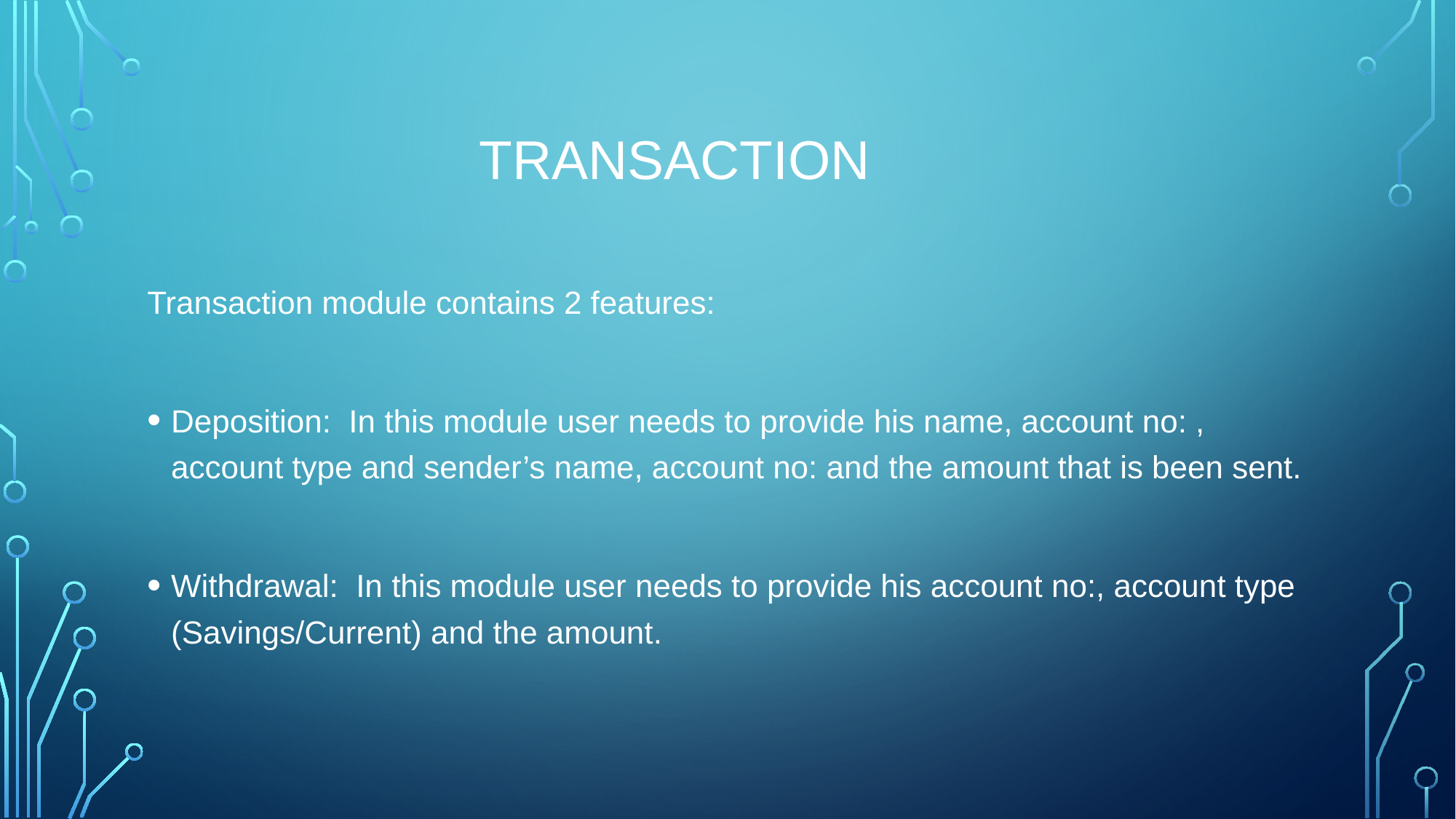

# TRANSACTION
Transaction module contains 2 features:

Deposition:  In this module user needs to provide his name, account no: , account type and sender’s name, account no: and the amount that is been sent.

Withdrawal:  In this module user needs to provide his account no:, account type (Savings/Current) and the amount.